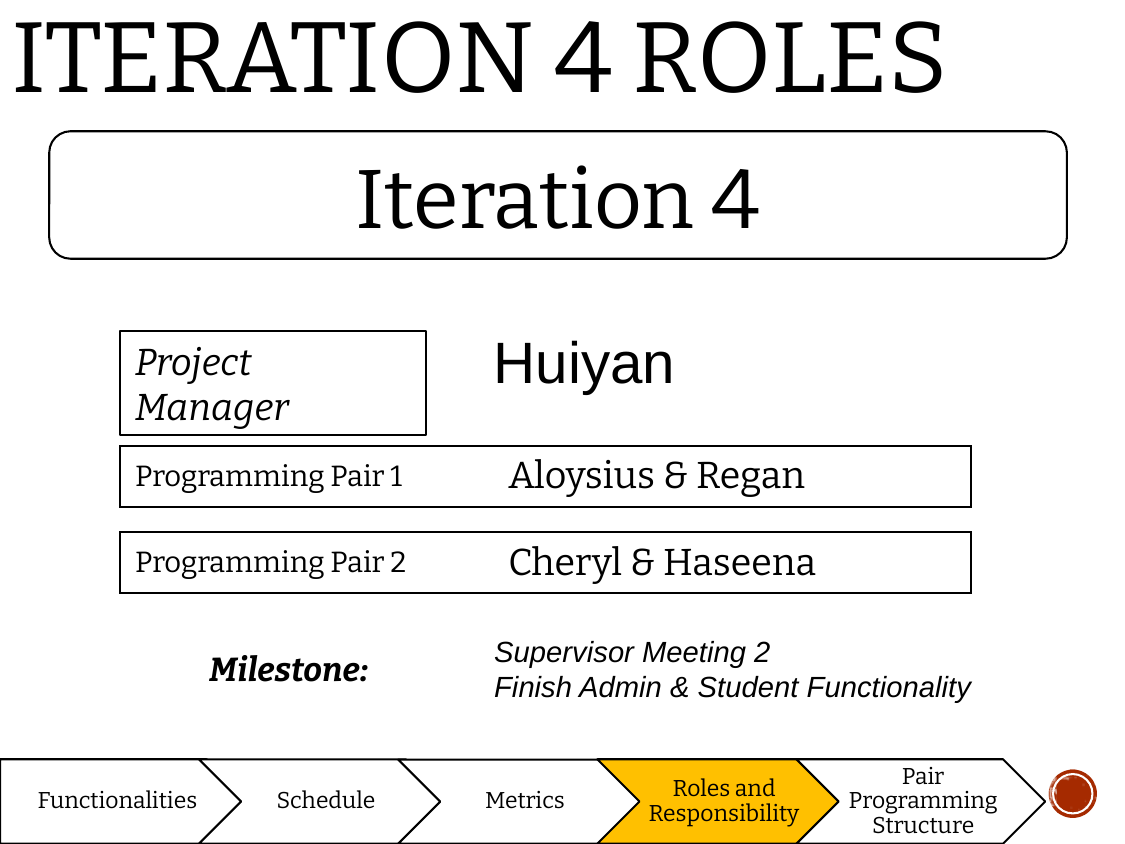

Iteration 4 roles
Iteration 4
Huiyan
Project Manager
| Programming Pair 1 | Aloysius & Regan |
| --- | --- |
| Programming Pair 2 | Cheryl & Haseena |
| --- | --- |
Supervisor Meeting 2
Finish Admin & Student Functionality
Milestone:
Functionalities
Schedule
Metrics
Roles and Responsibility
Pair Programming Structure